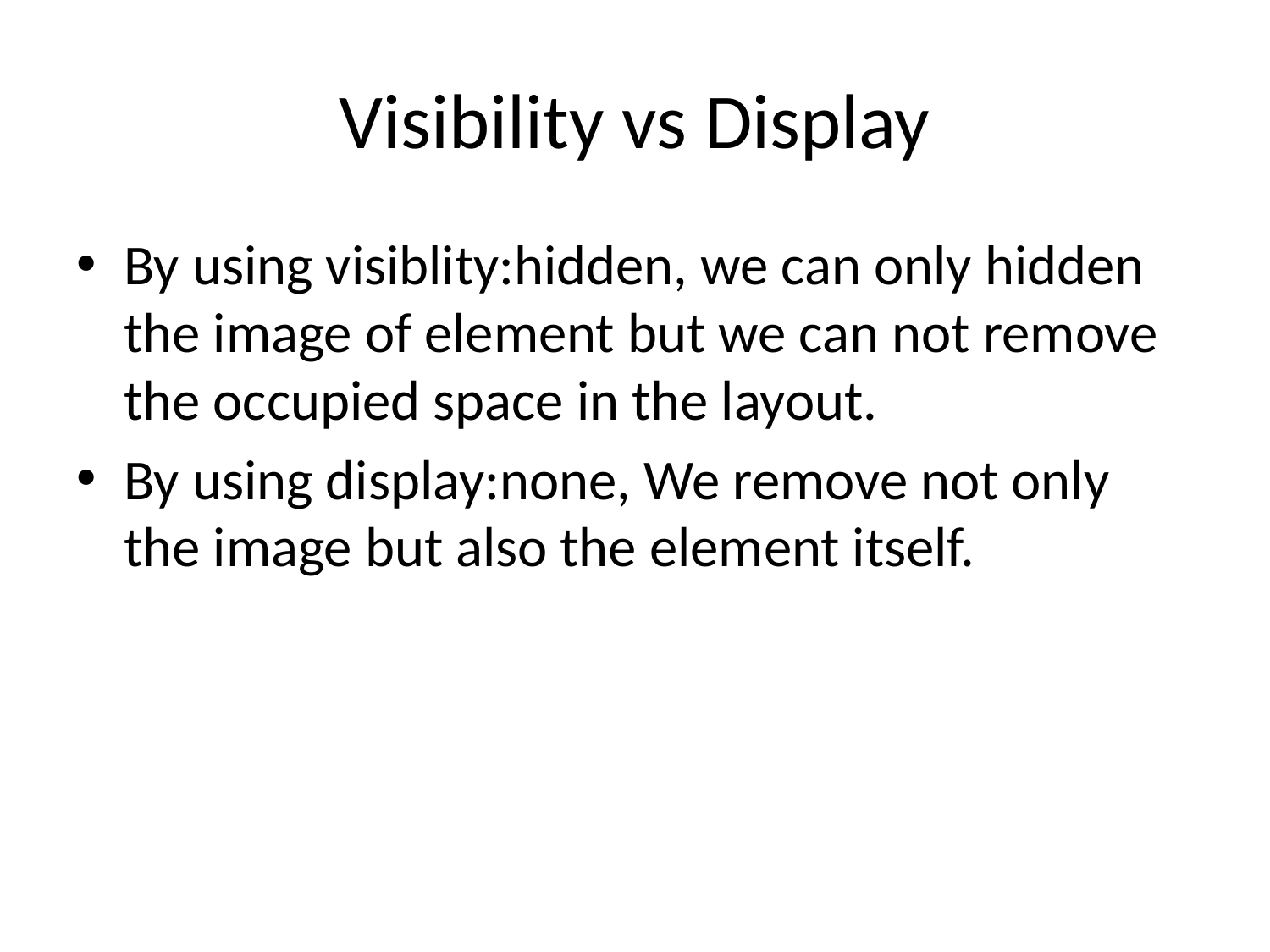

# Visibility vs Display
By using visiblity:hidden, we can only hidden the image of element but we can not remove the occupied space in the layout.
By using display:none, We remove not only the image but also the element itself.